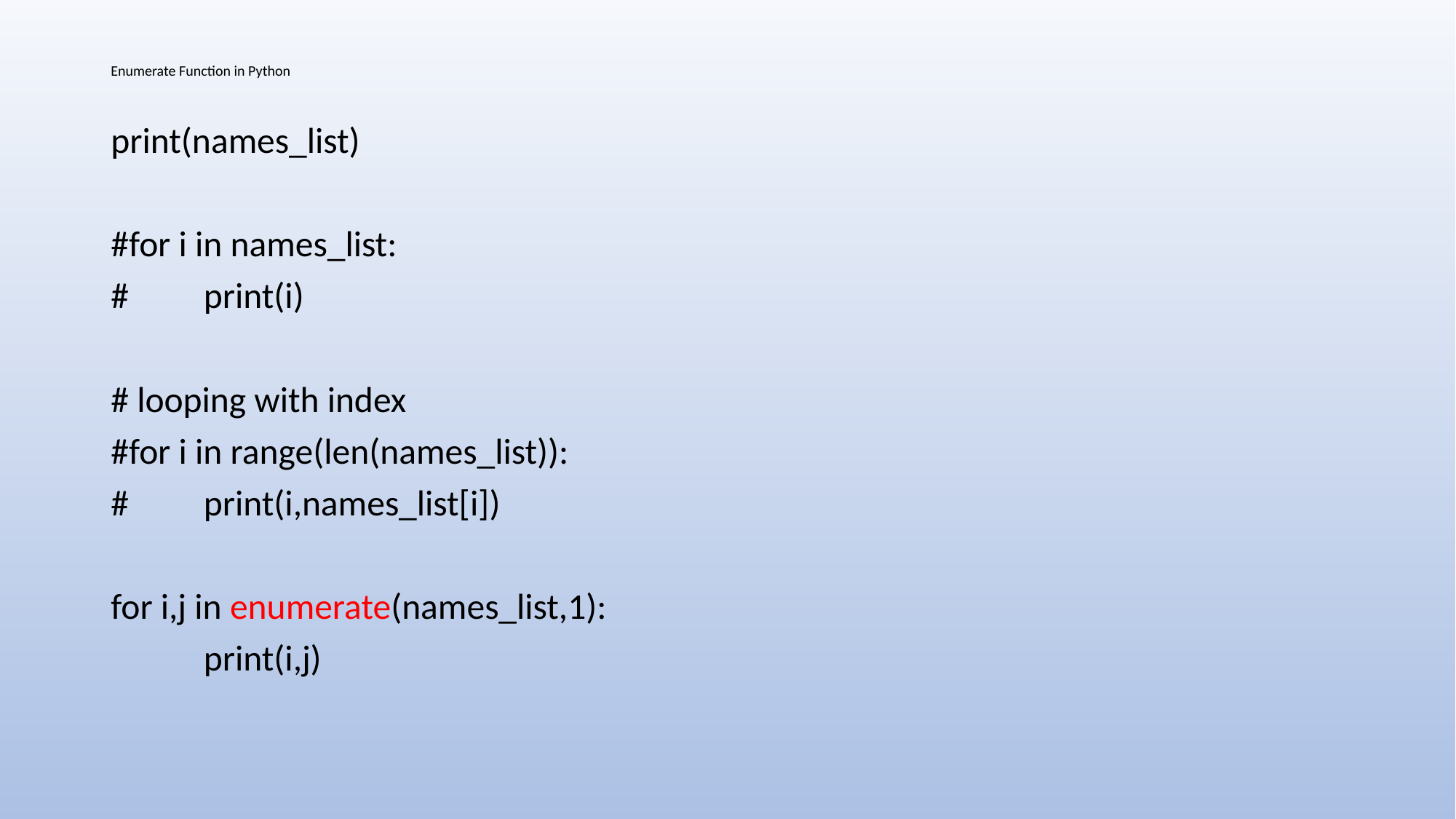

# Enumerate Function in Python
print(names_list)

#for i in names_list:
#	print(i)

# looping with index
#for i in range(len(names_list)):
#	print(i,names_list[i])

for i,j in enumerate(names_list,1):
	print(i,j)